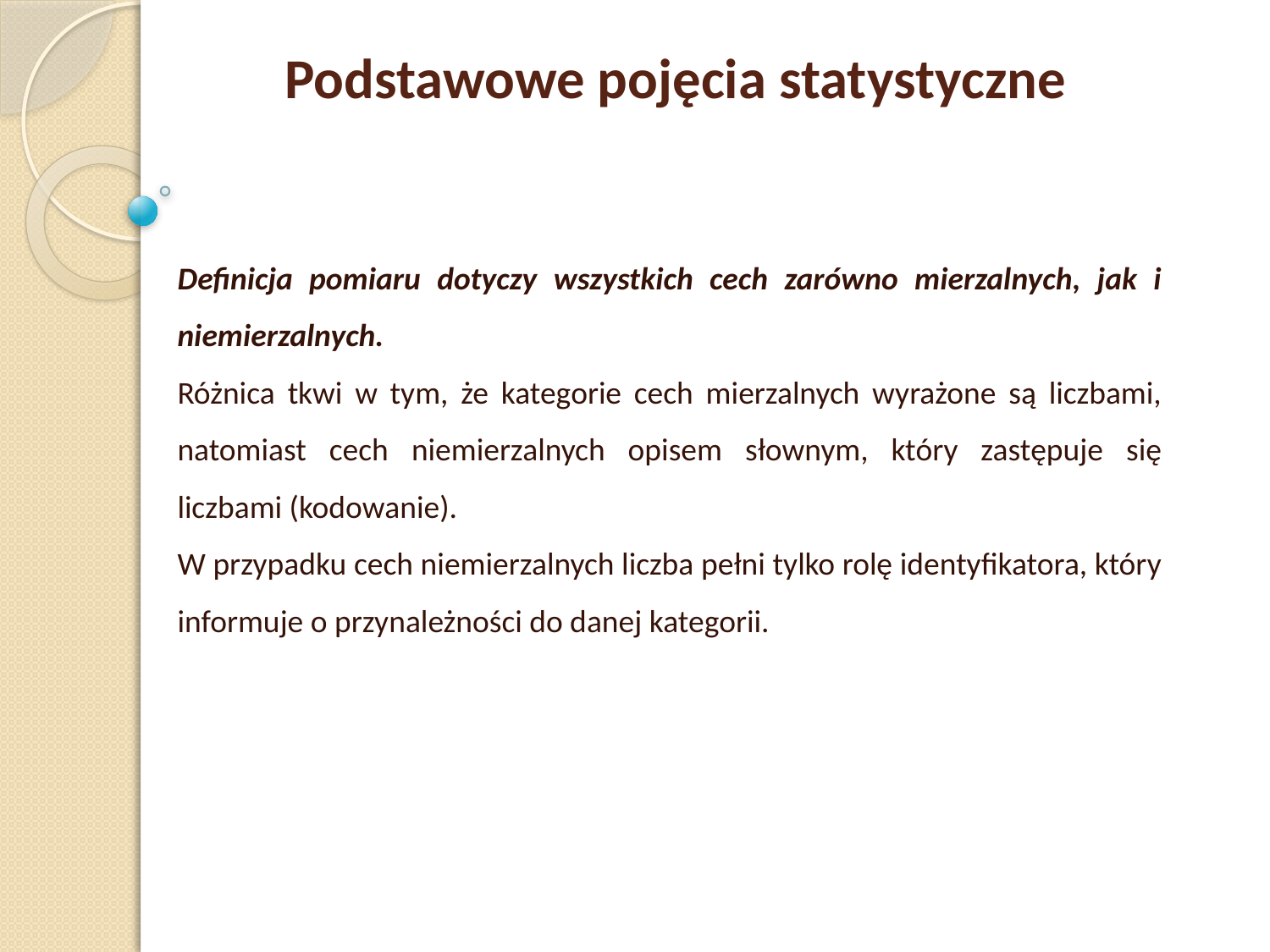

Podstawowe pojęcia statystyczne

Definicja pomiaru dotyczy wszystkich cech zarówno mierzalnych, jak i niemierzalnych.
Różnica tkwi w tym, że kategorie cech mierzalnych wyrażone są liczbami, natomiast cech niemierzalnych opisem słownym, który zastępuje się liczbami (kodowanie).
W przypadku cech niemierzalnych liczba pełni tylko rolę identyfikatora, który informuje o przynależności do danej kategorii.